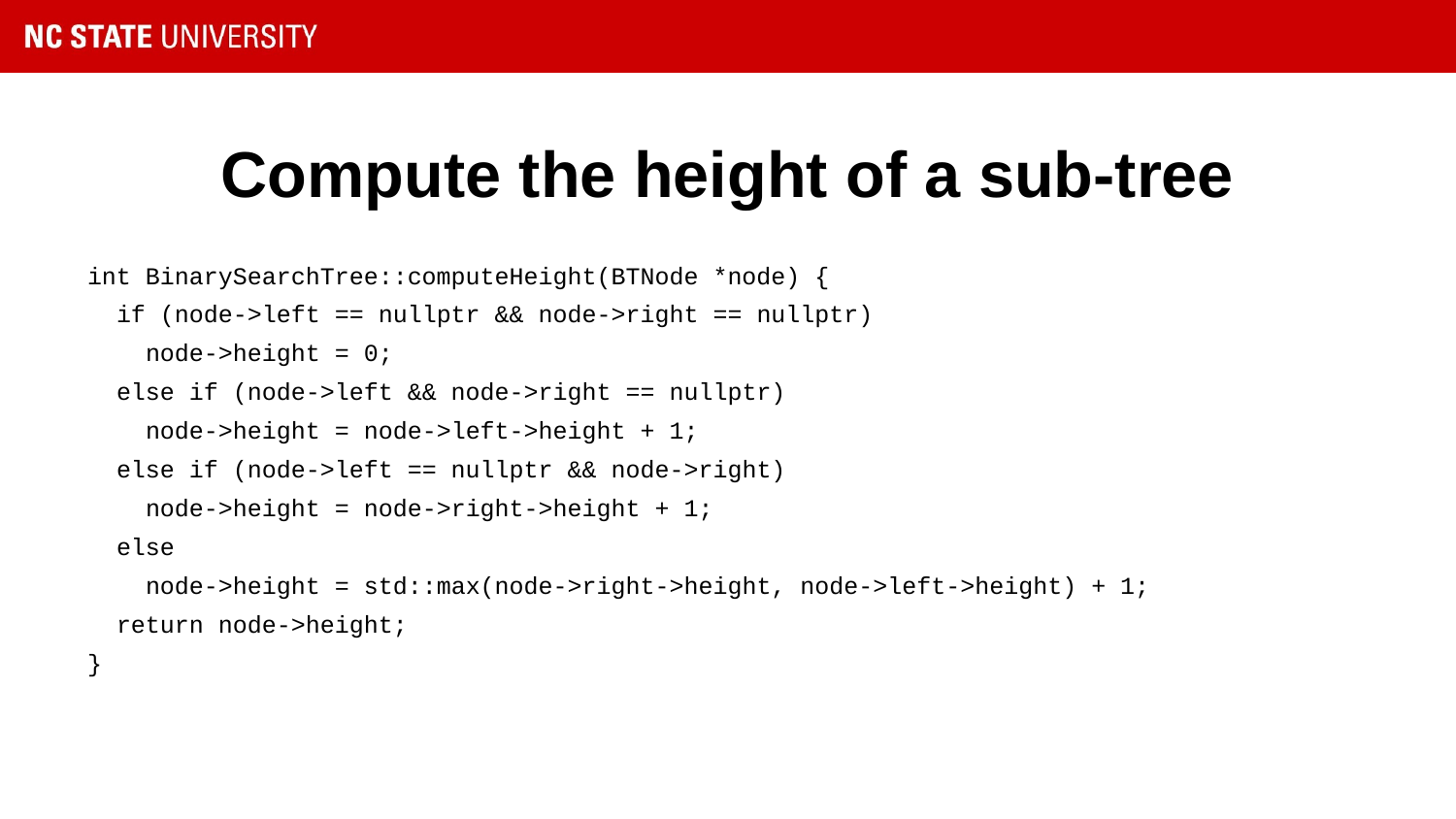

# Compute the height of a sub-tree
int BinarySearchTree::computeHeight(BTNode *node) {
  if (node->left == nullptr && node->right == nullptr)
    node->height = 0;
  else if (node->left && node->right == nullptr)
    node->height = node->left->height + 1;
  else if (node->left == nullptr && node->right)
    node->height = node->right->height + 1;
  else
    node->height = std::max(node->right->height, node->left->height) + 1;
  return node->height;
}